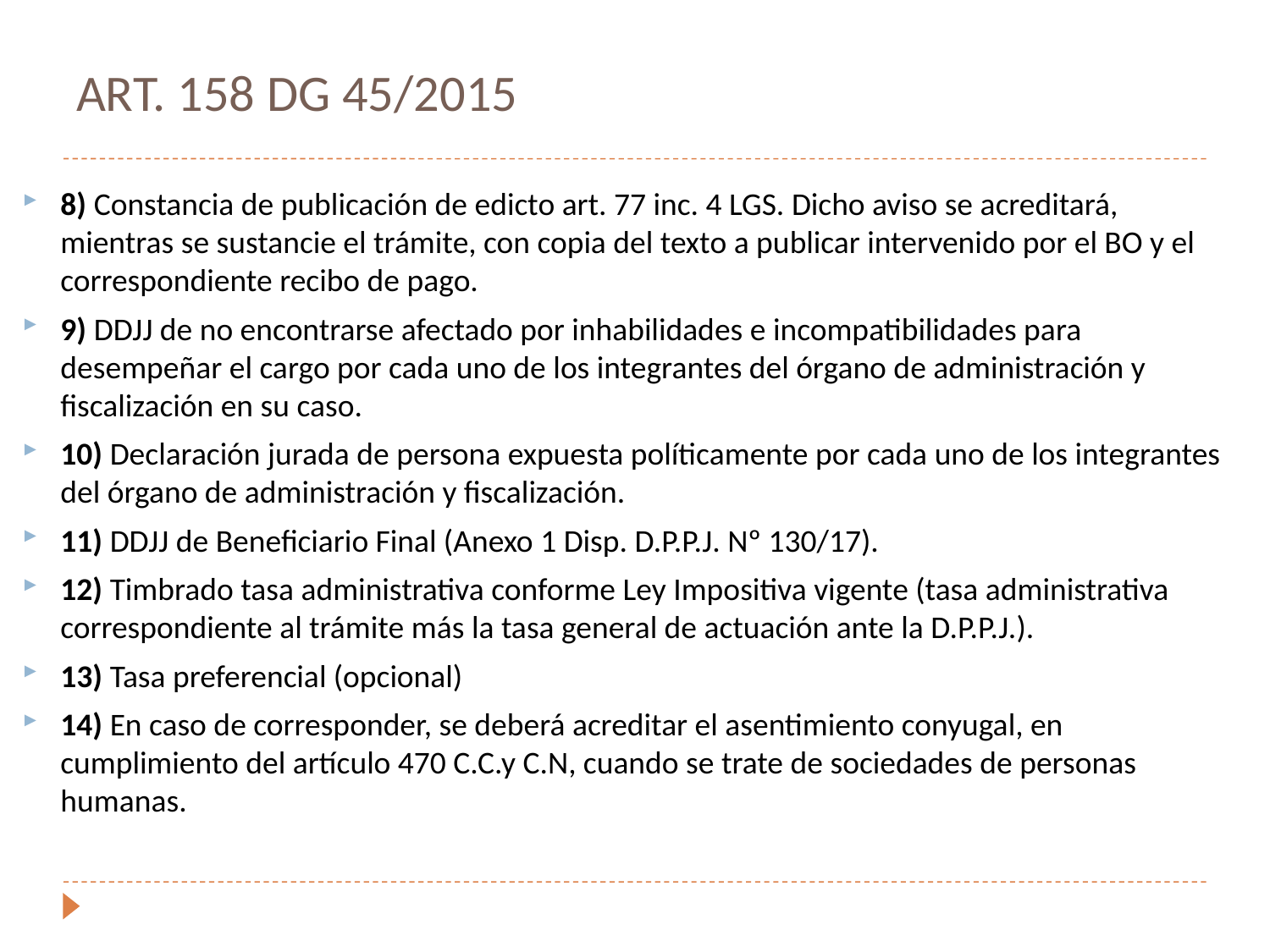

# ART. 158 DG 45/2015
8) Constancia de publicación de edicto art. 77 inc. 4 LGS. Dicho aviso se acreditará, mientras se sustancie el trámite, con copia del texto a publicar intervenido por el BO y el correspondiente recibo de pago.
9) DDJJ de no encontrarse afectado por inhabilidades e incompatibilidades para desempeñar el cargo por cada uno de los integrantes del órgano de administración y fiscalización en su caso.
10) Declaración jurada de persona expuesta políticamente por cada uno de los integrantes del órgano de administración y fiscalización.
11) DDJJ de Beneficiario Final (Anexo 1 Disp. D.P.P.J. Nº 130/17).
12) Timbrado tasa administrativa conforme Ley Impositiva vigente (tasa administrativa correspondiente al trámite más la tasa general de actuación ante la D.P.P.J.).
13) Tasa preferencial (opcional)
14) En caso de corresponder, se deberá acreditar el asentimiento conyugal, en cumplimiento del artículo 470 C.C.y C.N, cuando se trate de sociedades de personas humanas.